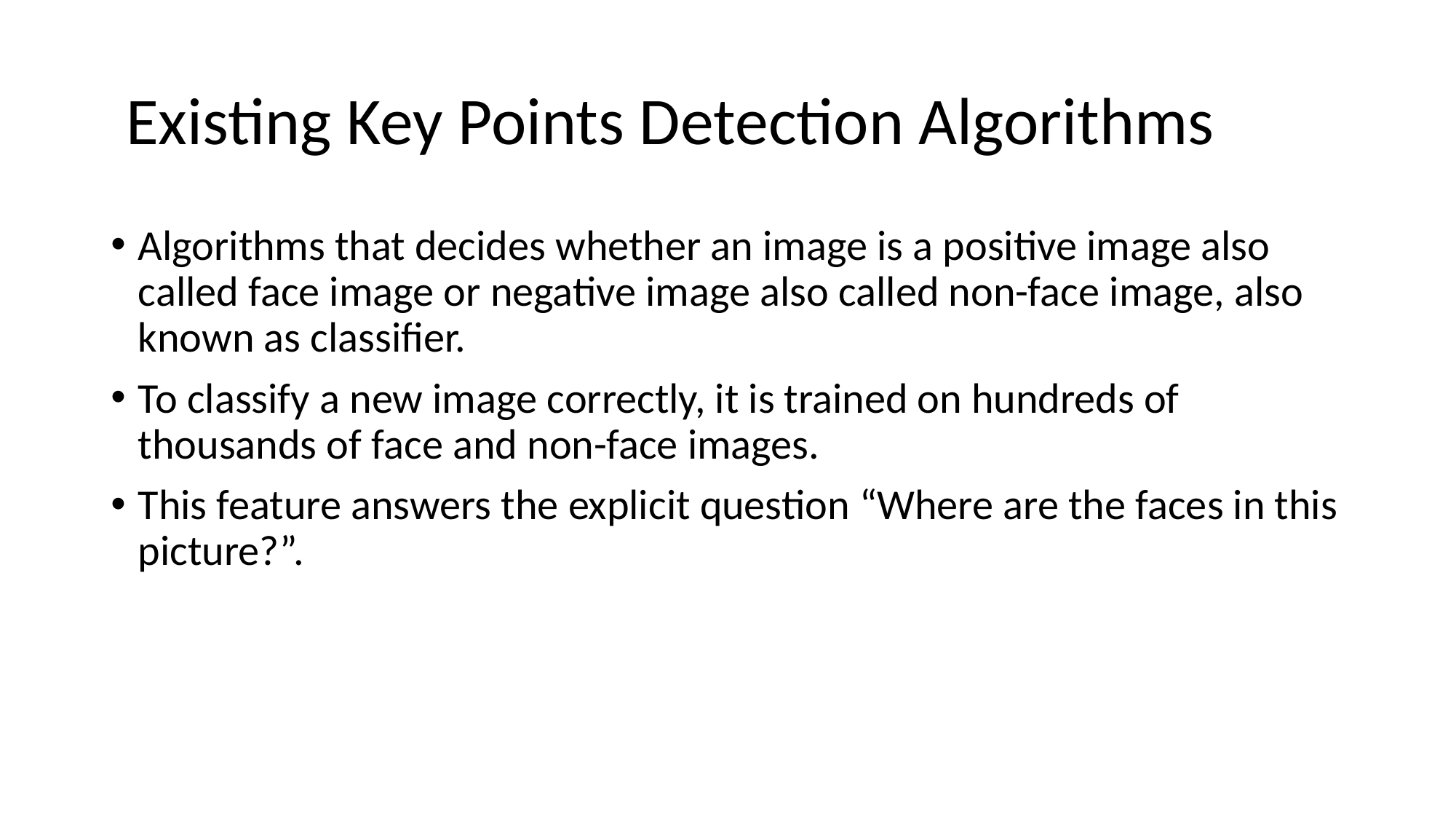

# Existing Key Points Detection Algorithms
Algorithms that decides whether an image is a positive image also called face image or negative image also called non-face image, also known as classifier.
To classify a new image correctly, it is trained on hundreds of thousands of face and non-face images.
This feature answers the explicit question “Where are the faces in this picture?”.